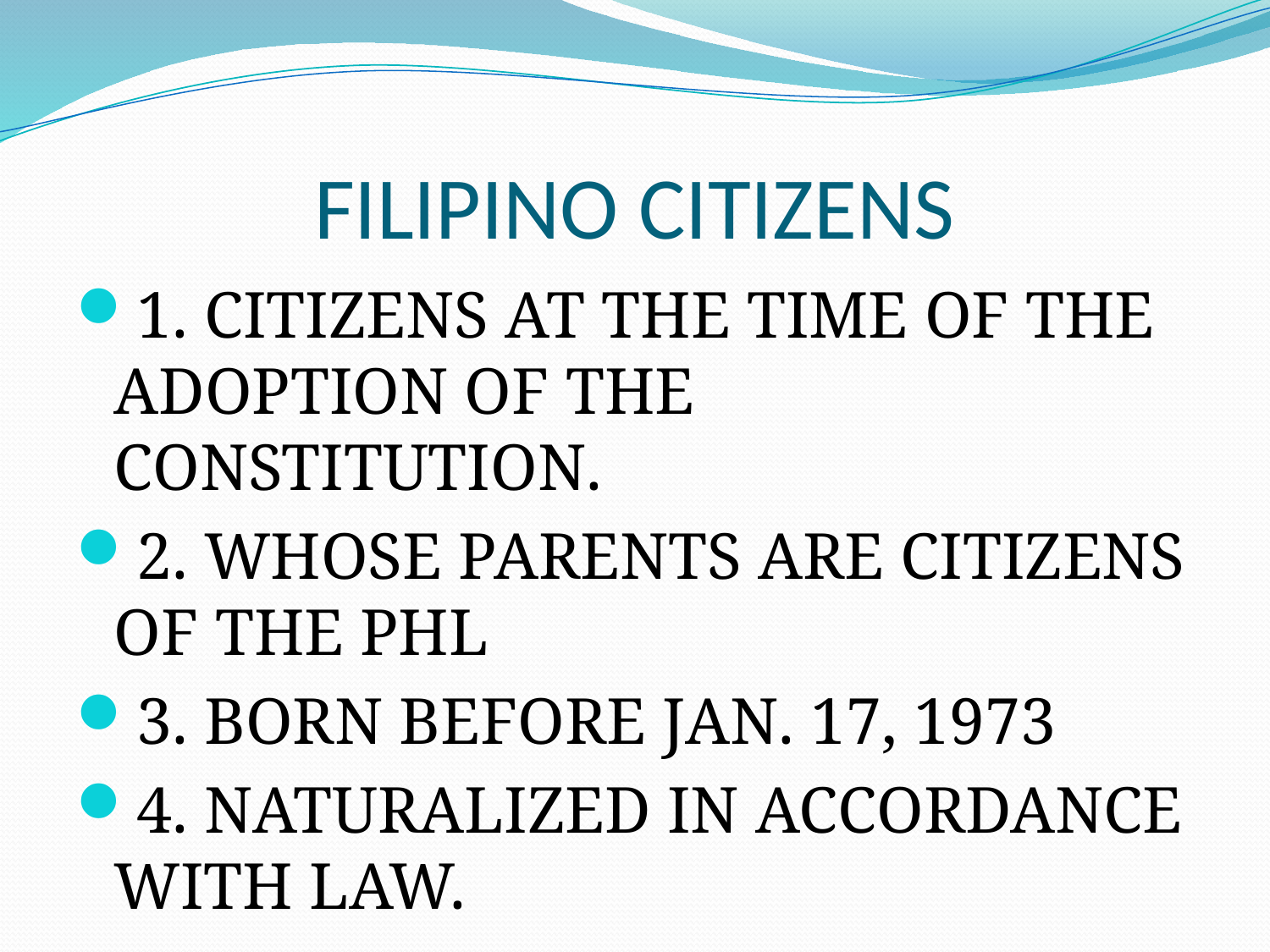

# FILIPINO CITIZENS
1. CITIZENS AT THE TIME OF THE ADOPTION OF THE CONSTITUTION.
2. WHOSE PARENTS ARE CITIZENS OF THE PHL
3. BORN BEFORE JAN. 17, 1973
4. NATURALIZED IN ACCORDANCE WITH LAW.